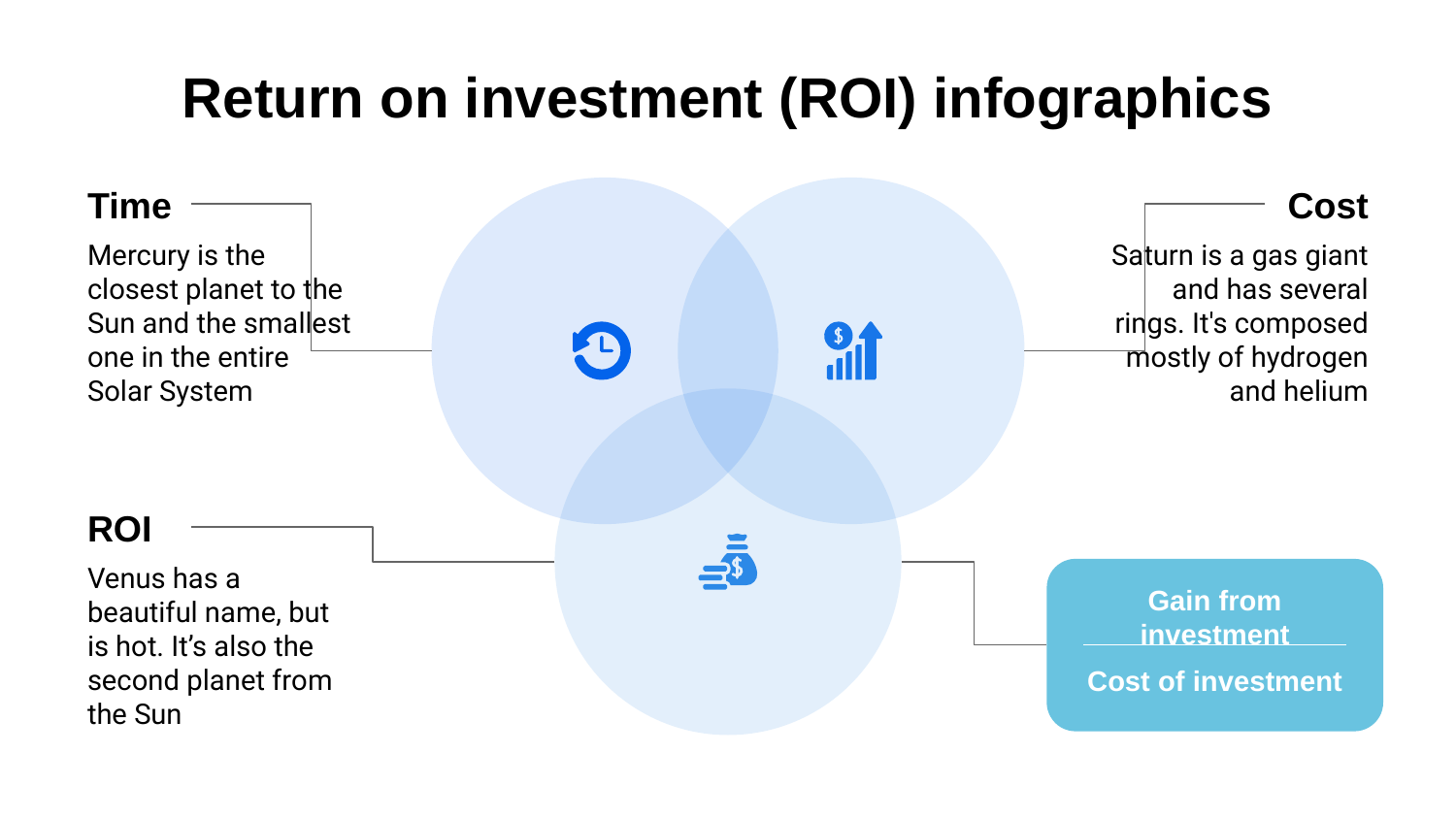

# Return on investment (ROI) infographics
Time
Mercury is the closest planet to the Sun and the smallest one in the entire Solar System

Cost
Saturn is a gas giant and has several rings. It's composed mostly of hydrogen and helium

ROI
Venus has a beautiful name, but is hot. It’s also the second planet from the Sun

Gain from investment
Cost of investment